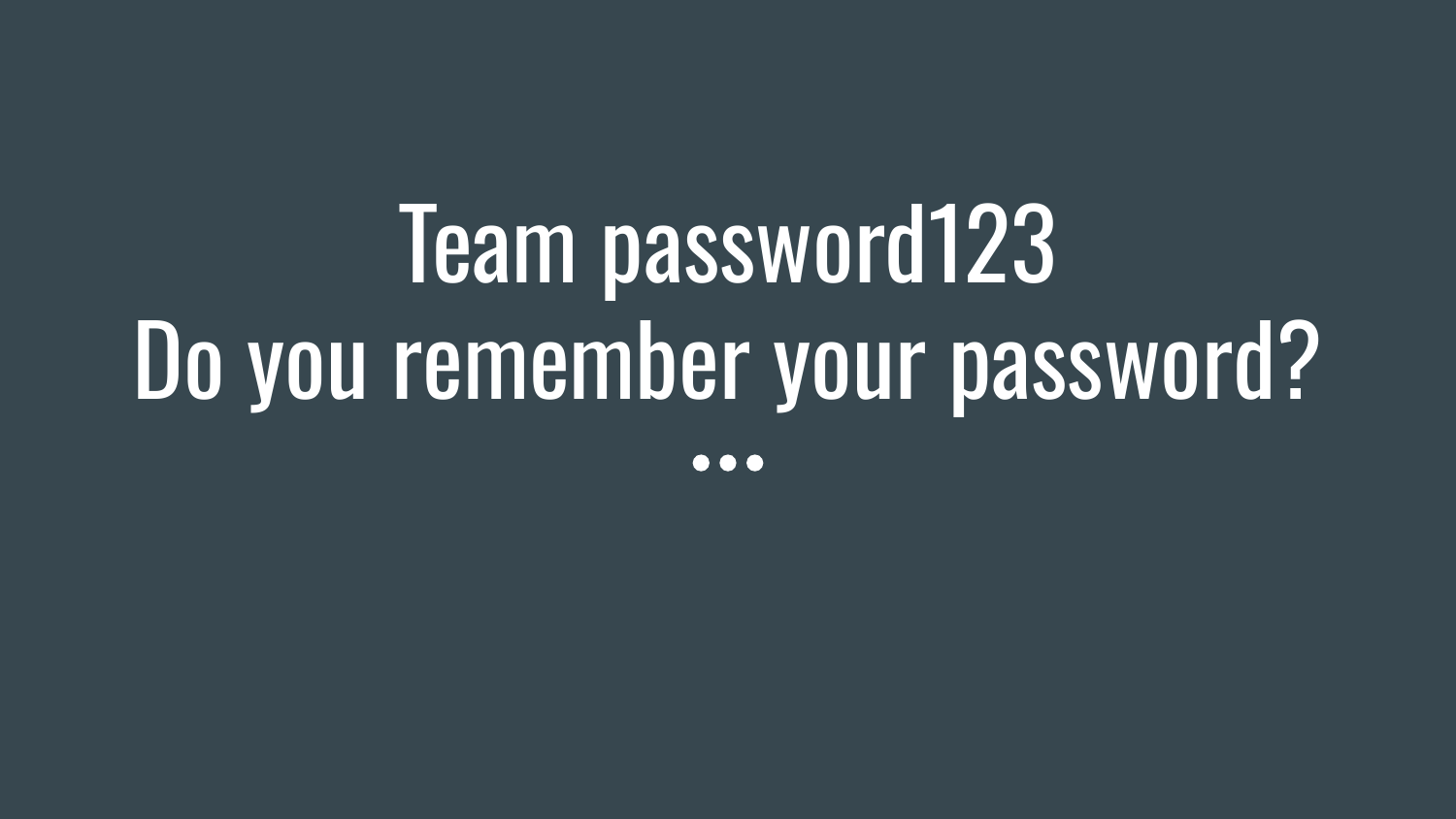

# Team password123
Do you remember your password?